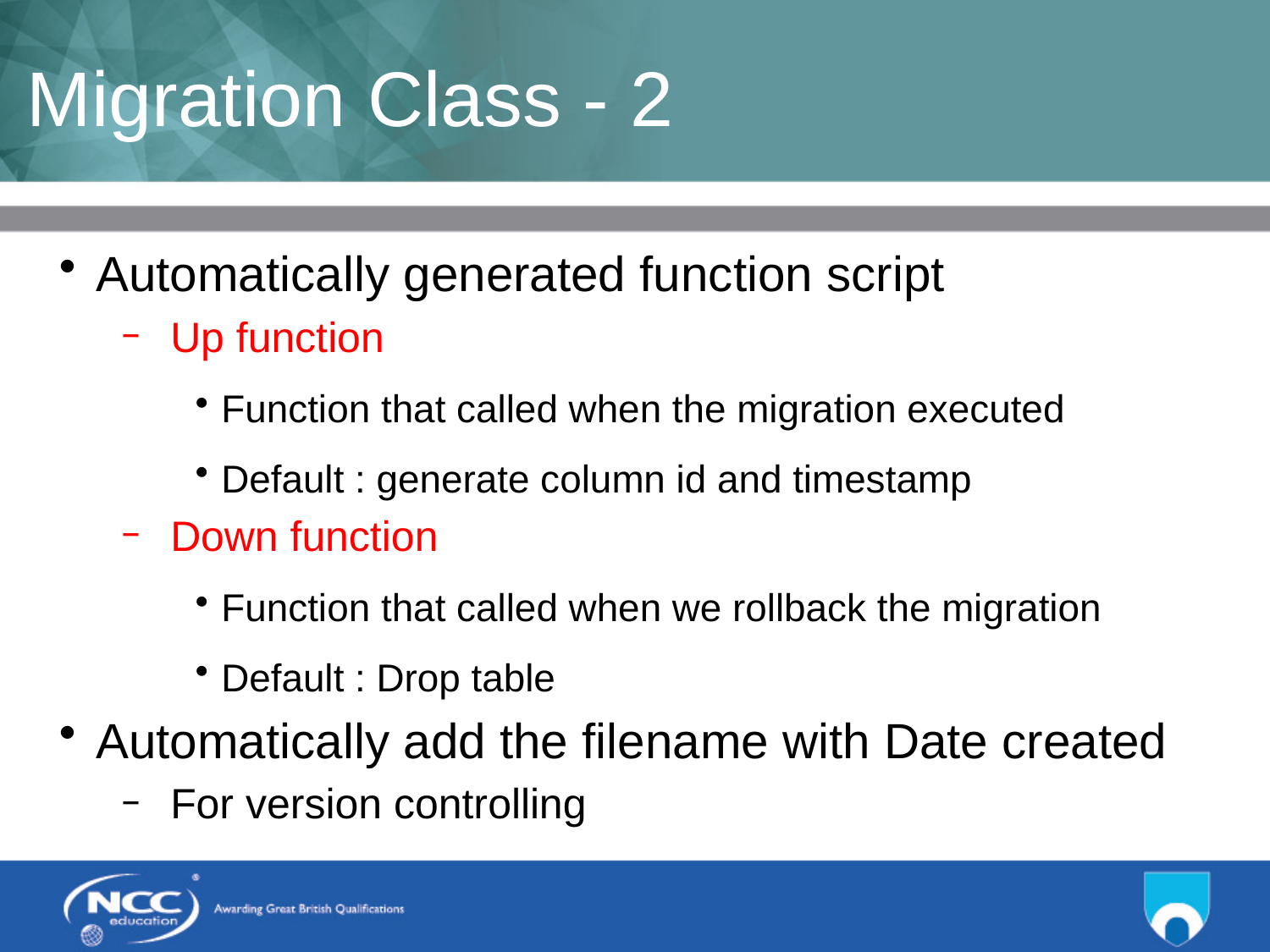

# Migration Class - 2
Automatically generated function script
Up function
Function that called when the migration executed
Default : generate column id and timestamp
Down function
Function that called when we rollback the migration
Default : Drop table
Automatically add the filename with Date created
For version controlling